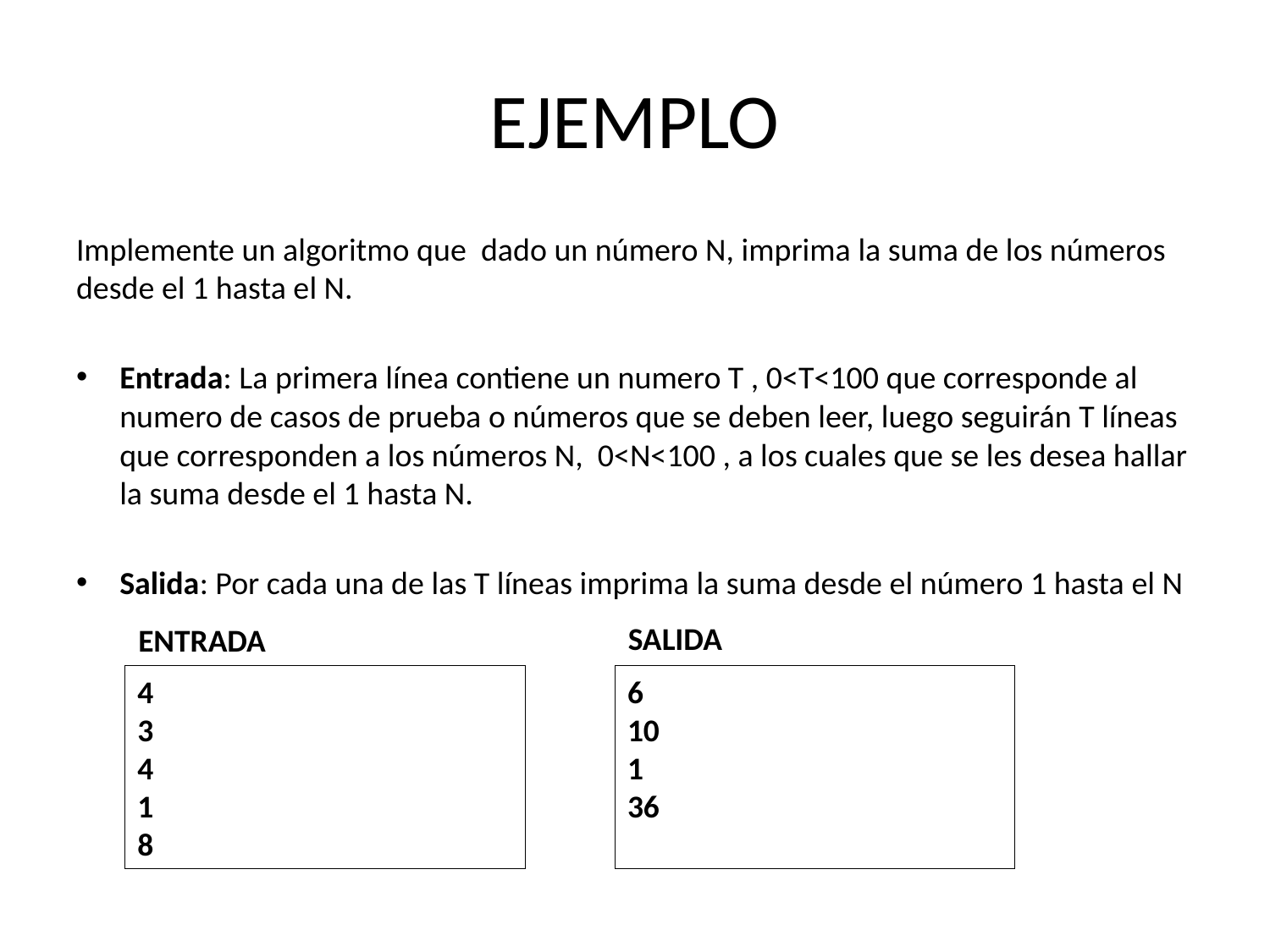

# EJEMPLO
Implemente un algoritmo que  dado un número N, imprima la suma de los números desde el 1 hasta el N.

Entrada: La primera línea contiene un numero T , 0<T<100 que corresponde al numero de casos de prueba o números que se deben leer, luego seguirán T líneas que corresponden a los números N,  0<N<100 , a los cuales que se les desea hallar la suma desde el 1 hasta N.

Salida: Por cada una de las T líneas imprima la suma desde el número 1 hasta el N

SALIDA
ENTRADA
6
10
1
36

4
3
4
1
8